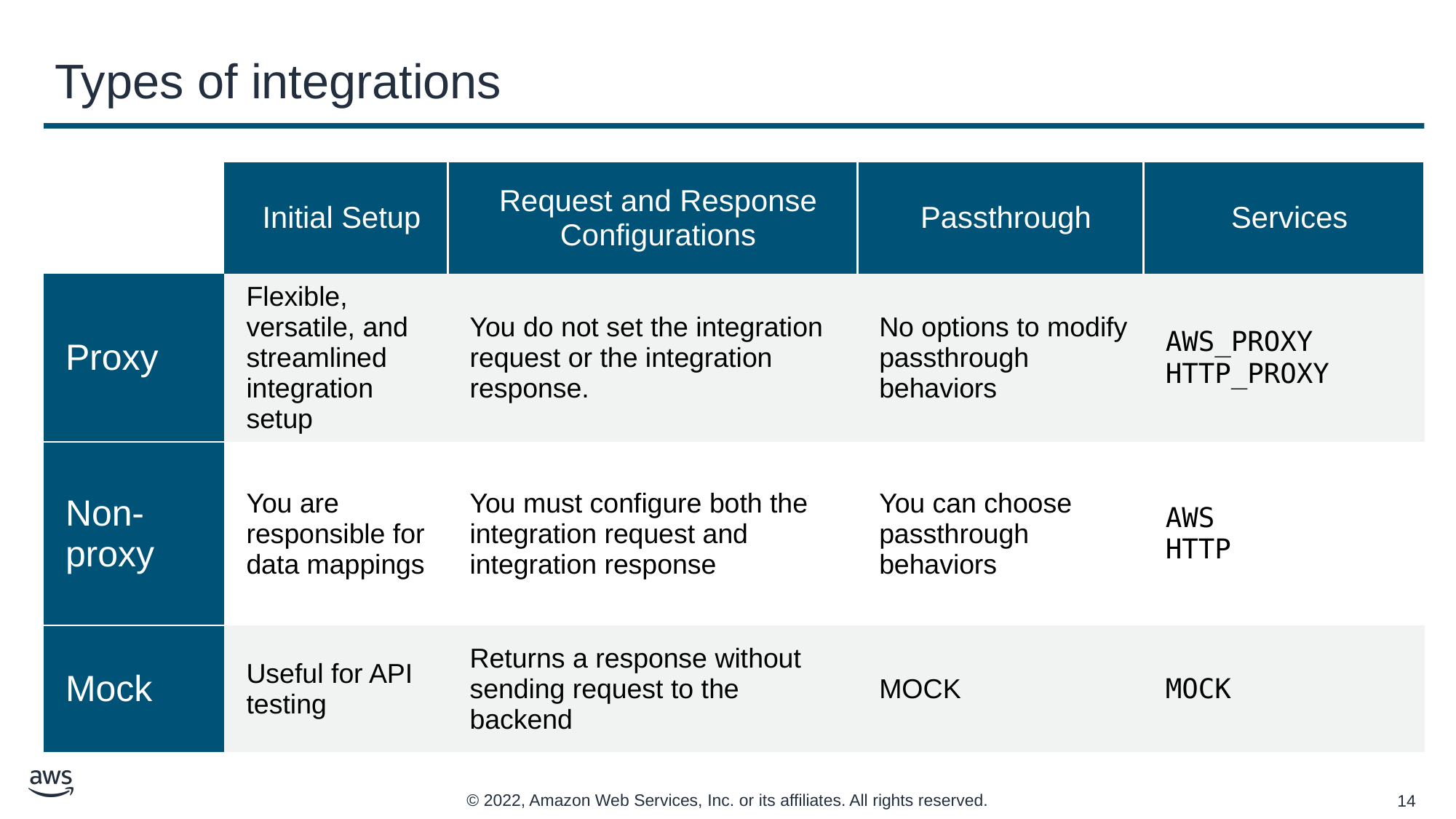

# Types of integrations
| categories | Initial Setup | Request and Response Configurations | Passthrough | Services |
| --- | --- | --- | --- | --- |
| Proxy | Flexible, versatile, and streamlined integration setup | You do not set the integration request or the integration response. | No options to modify passthrough behaviors | AWS\_PROXY HTTP\_PROXY |
| Non-proxy | You are responsible for data mappings | You must configure both the integration request and integration response | You can choose passthrough behaviors | AWS HTTP |
| Mock | Useful for API testing | Returns a response without sending request to the backend | MOCK | MOCK |
14